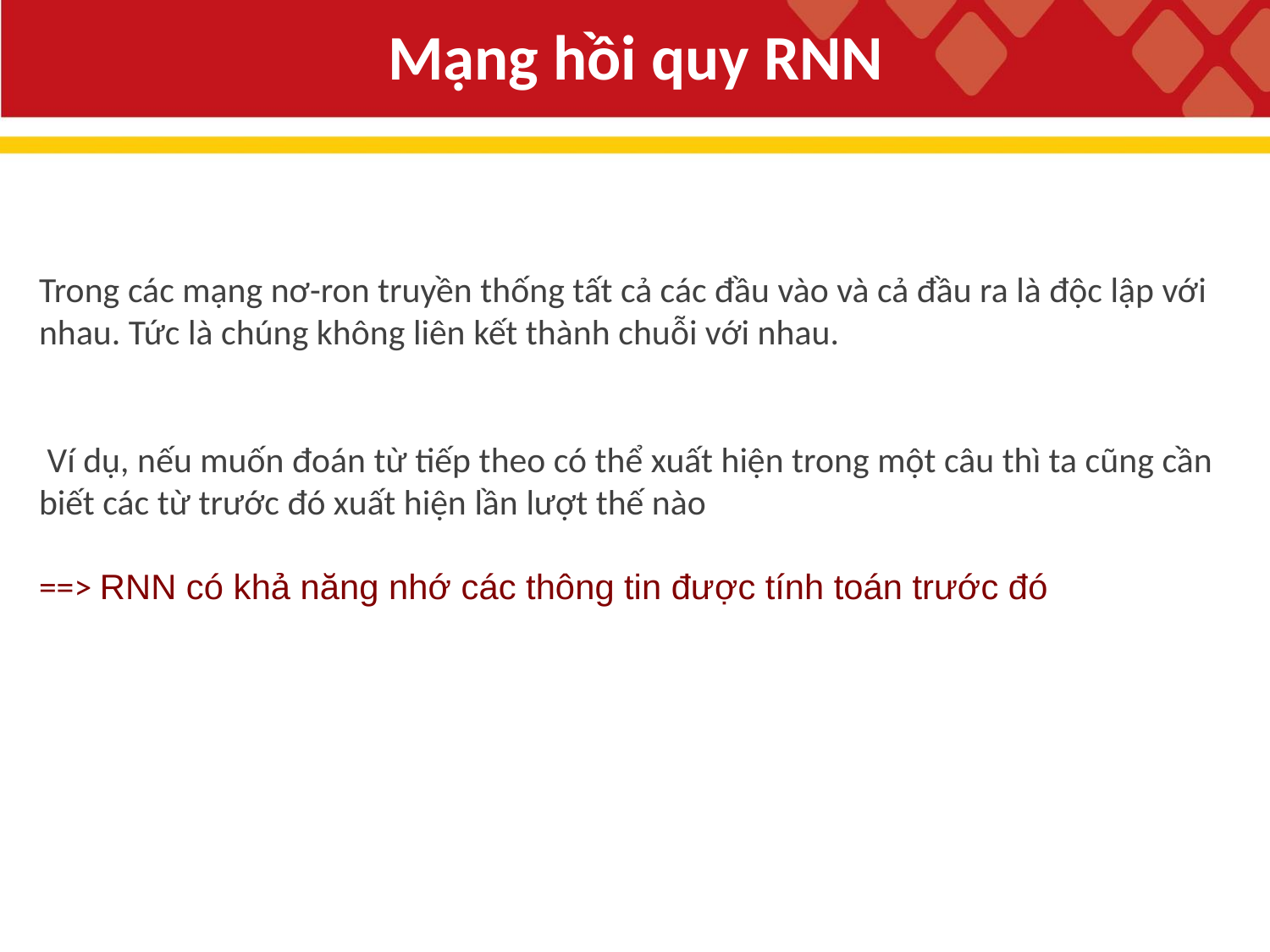

Mạng hồi quy RNN

Trong các mạng nơ-ron truyền thống tất cả các đầu vào và cả đầu ra là độc lập với nhau. Tức là chúng không liên kết thành chuỗi với nhau.

 Ví dụ, nếu muốn đoán từ tiếp theo có thể xuất hiện trong một câu thì ta cũng cần biết các từ trước đó xuất hiện lần lượt thế nào

==> RNN có khả năng nhớ các thông tin được tính toán trước đó